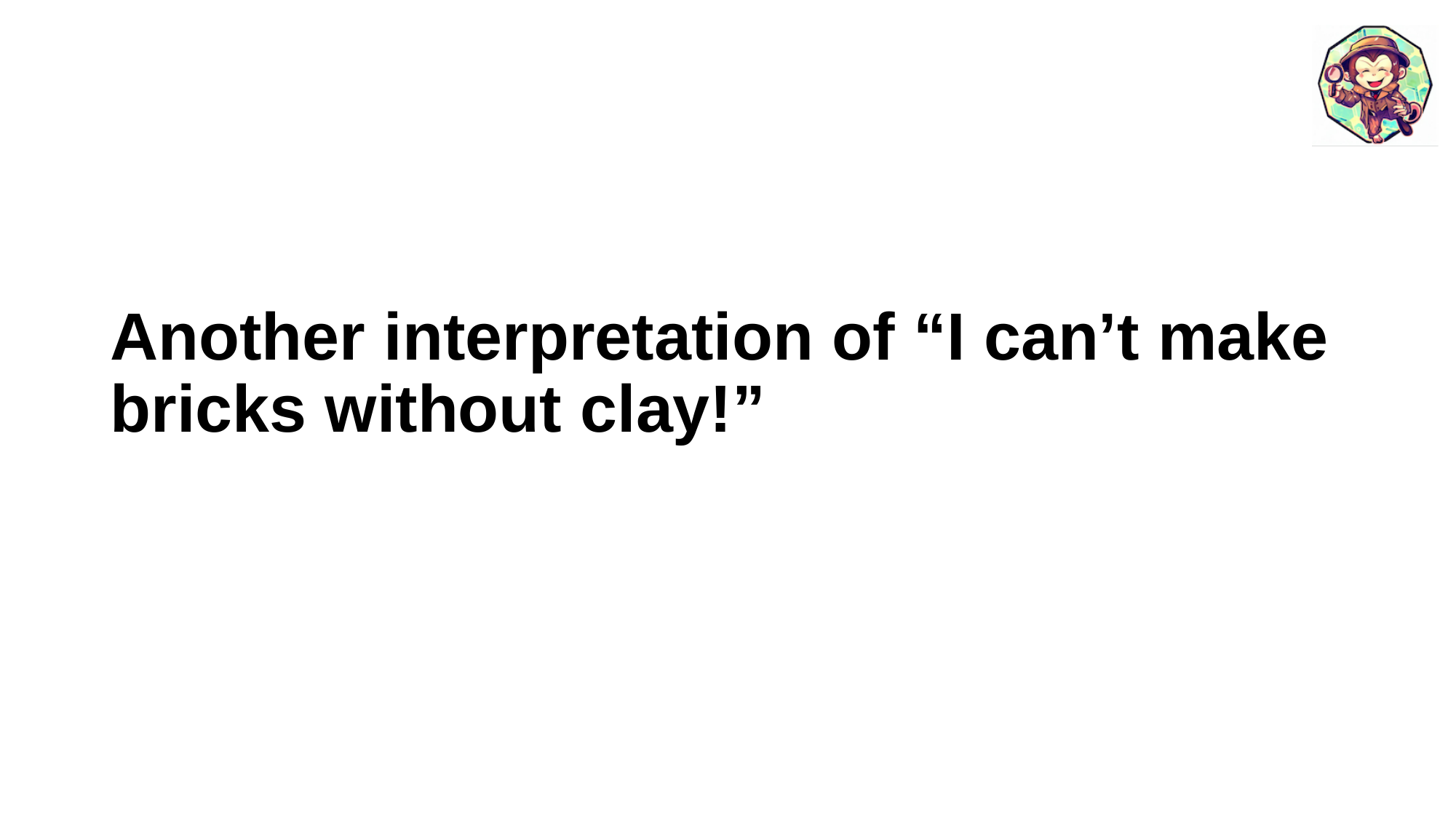

# Another interpretation of “I can’t make bricks without clay!”